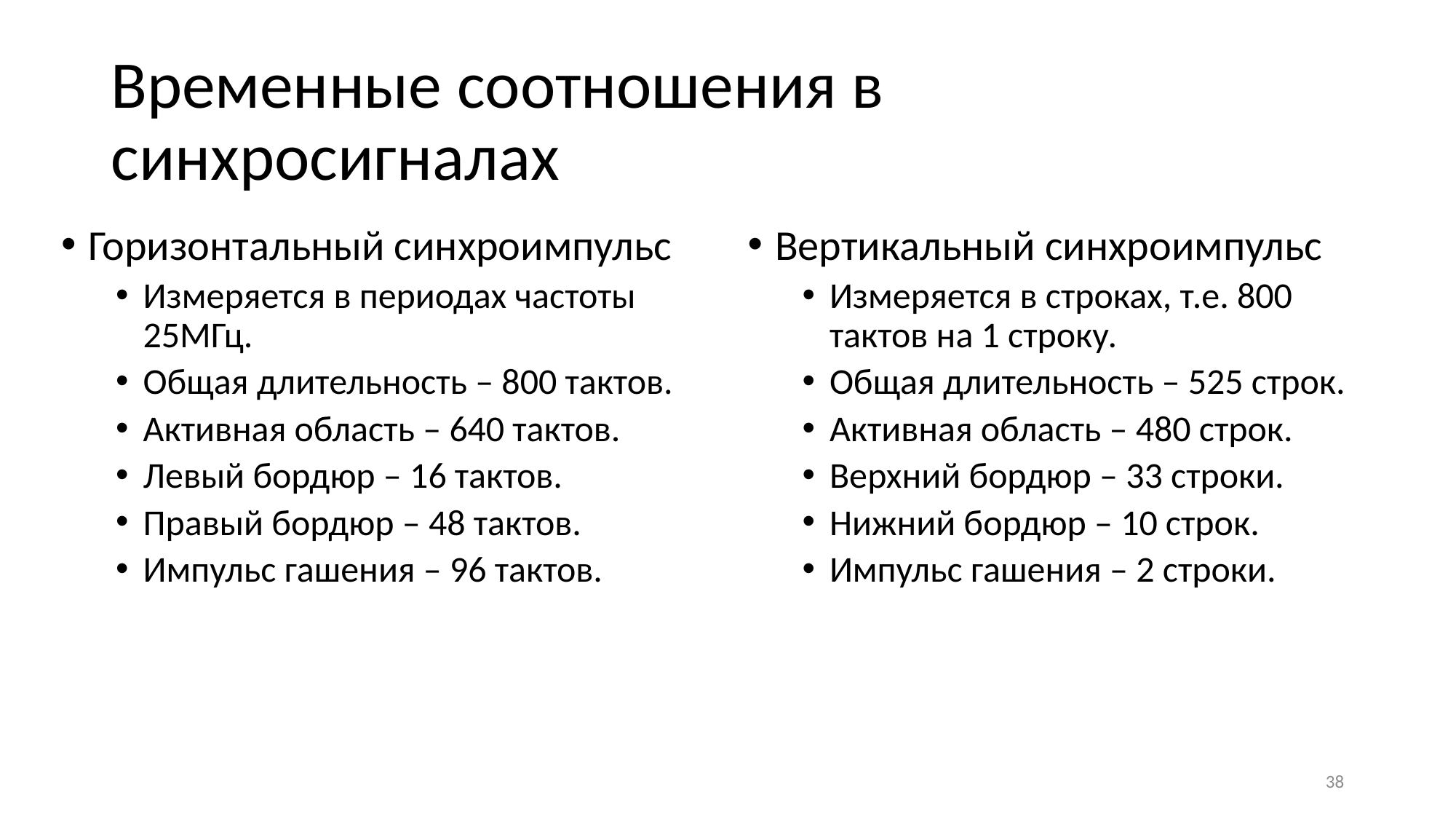

# Временные соотношения в синхросигналах
Горизонтальный синхроимпульс
Измеряется в периодах частоты 25МГц.
Общая длительность – 800 тактов.
Активная область – 640 тактов.
Левый бордюр – 16 тактов.
Правый бордюр – 48 тактов.
Импульс гашения – 96 тактов.
Вертикальный синхроимпульс
Измеряется в строках, т.е. 800 тактов на 1 строку.
Общая длительность – 525 строк.
Активная область – 480 строк.
Верхний бордюр – 33 строки.
Нижний бордюр – 10 строк.
Импульс гашения – 2 строки.

38